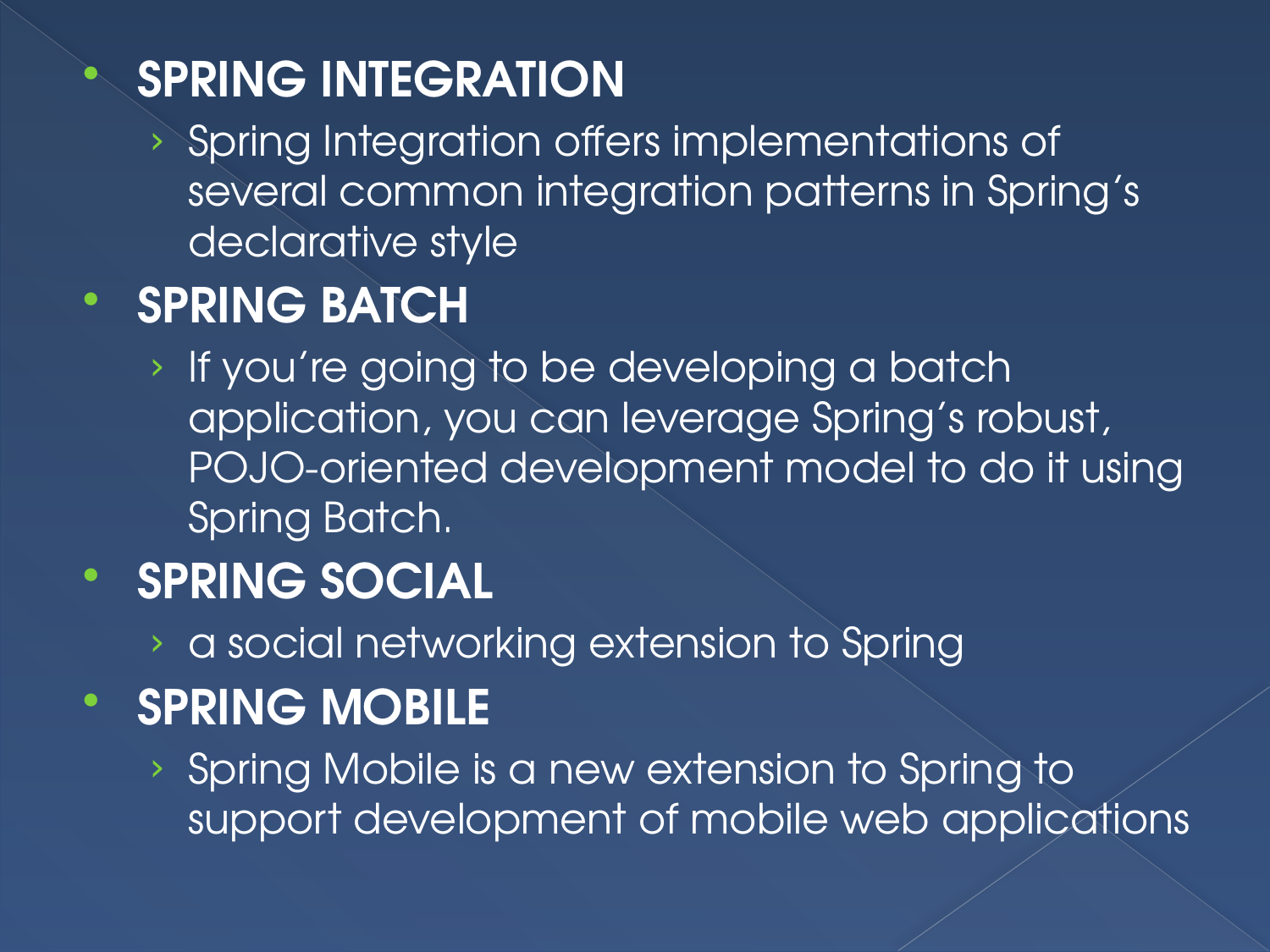

SPRING INTEGRATION
Spring Integration offers implementations of several common integration patterns in Spring’s declarative style
SPRING BATCH
If you’re going to be developing a batch application, you can leverage Spring’s robust, POJO-oriented development model to do it using Spring Batch.
SPRING SOCIAL
a social networking extension to Spring
SPRING MOBILE
Spring Mobile is a new extension to Spring to support development of mobile web applications